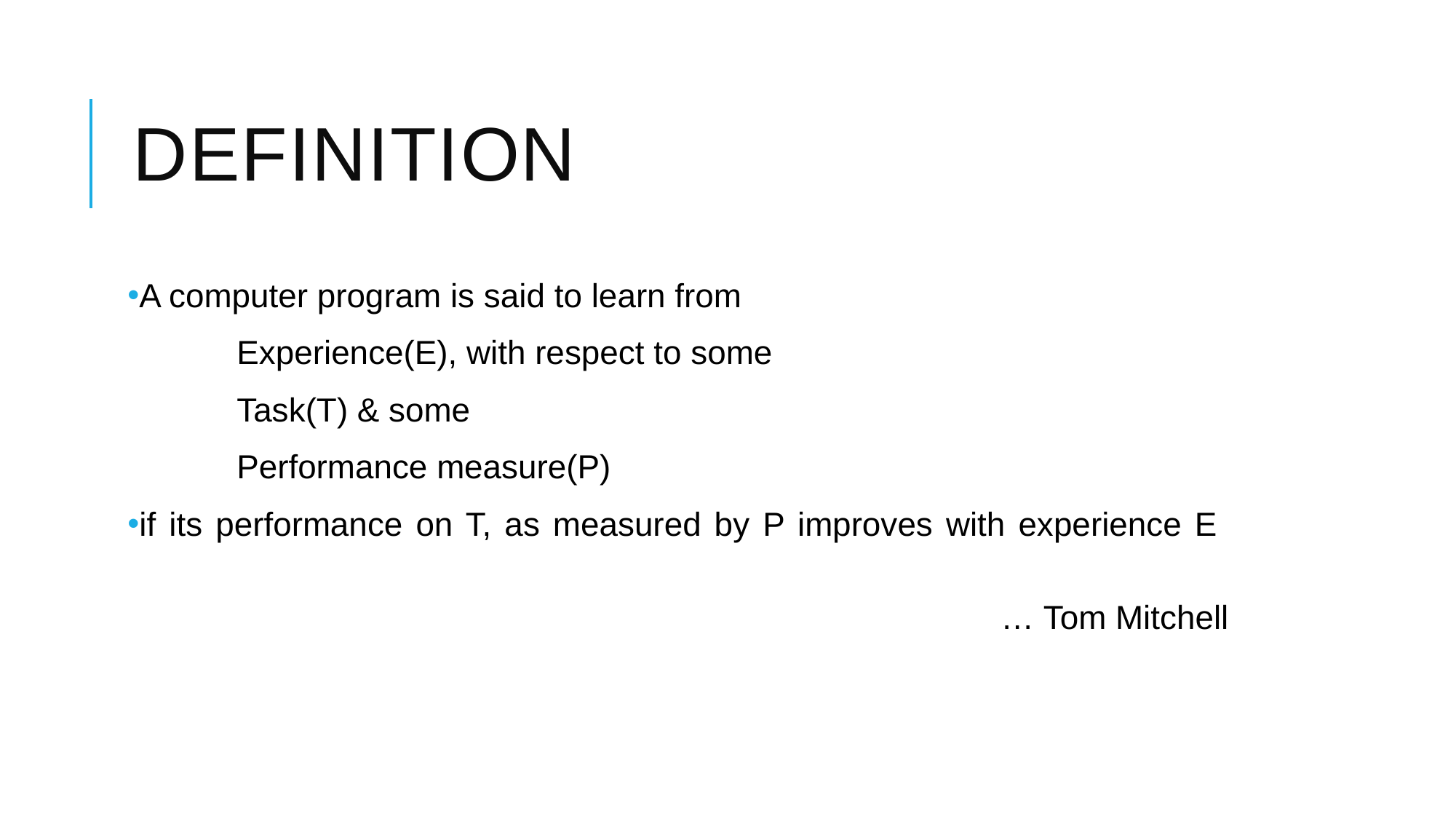

# Definition
A computer program is said to learn from
	Experience(E), with respect to some
	Task(T) & some
	Performance measure(P)
if its performance on T, as measured by P improves with experience E
								… Tom Mitchell